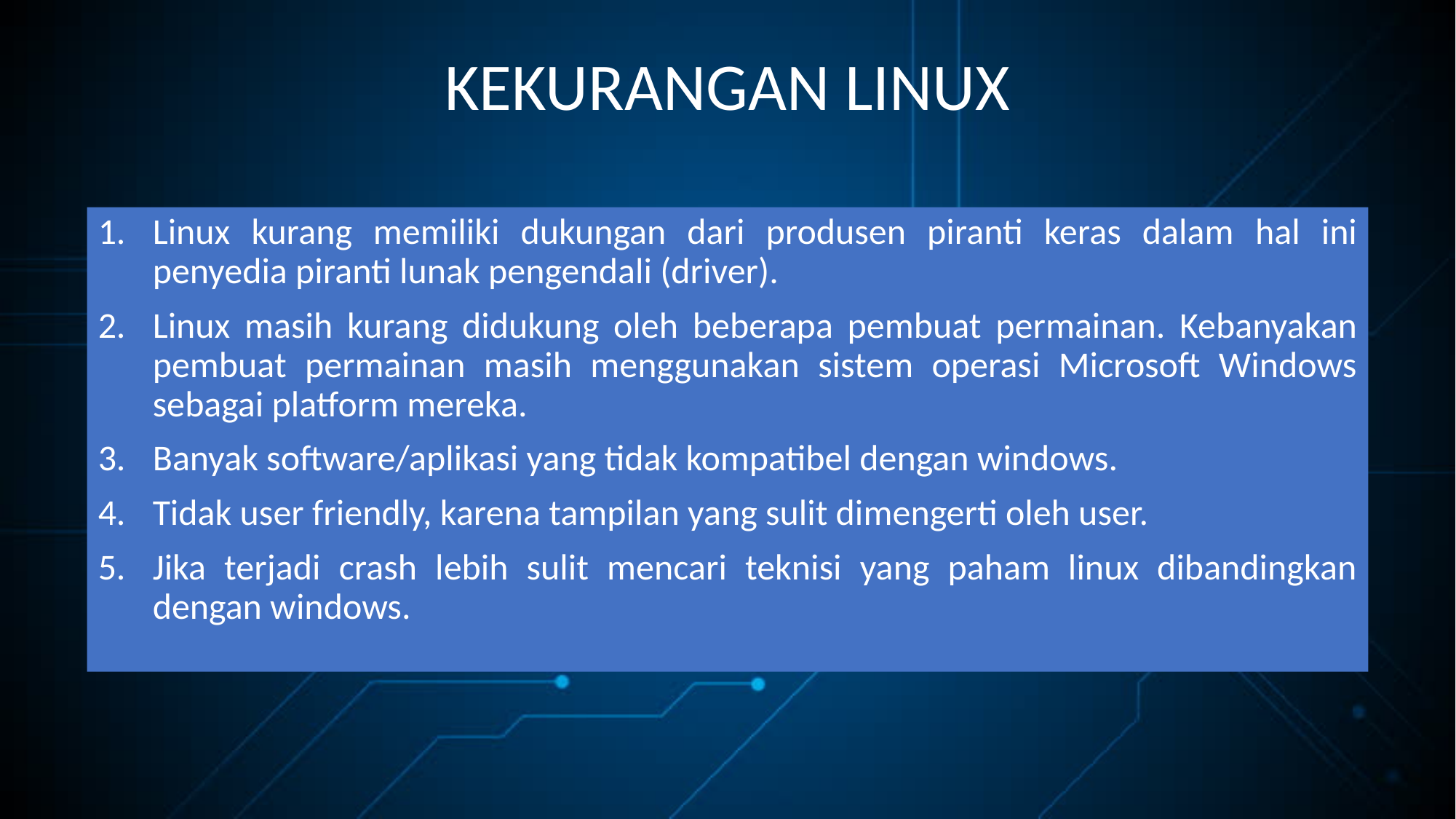

KEKURANGAN LINUX
Linux kurang memiliki dukungan dari produsen piranti keras dalam hal ini penyedia piranti lunak pengendali (driver).
Linux masih kurang didukung oleh beberapa pembuat permainan. Kebanyakan pembuat permainan masih menggunakan sistem operasi Microsoft Windows sebagai platform mereka.
Banyak software/aplikasi yang tidak kompatibel dengan windows.
Tidak user friendly, karena tampilan yang sulit dimengerti oleh user.
Jika terjadi crash lebih sulit mencari teknisi yang paham linux dibandingkan dengan windows.